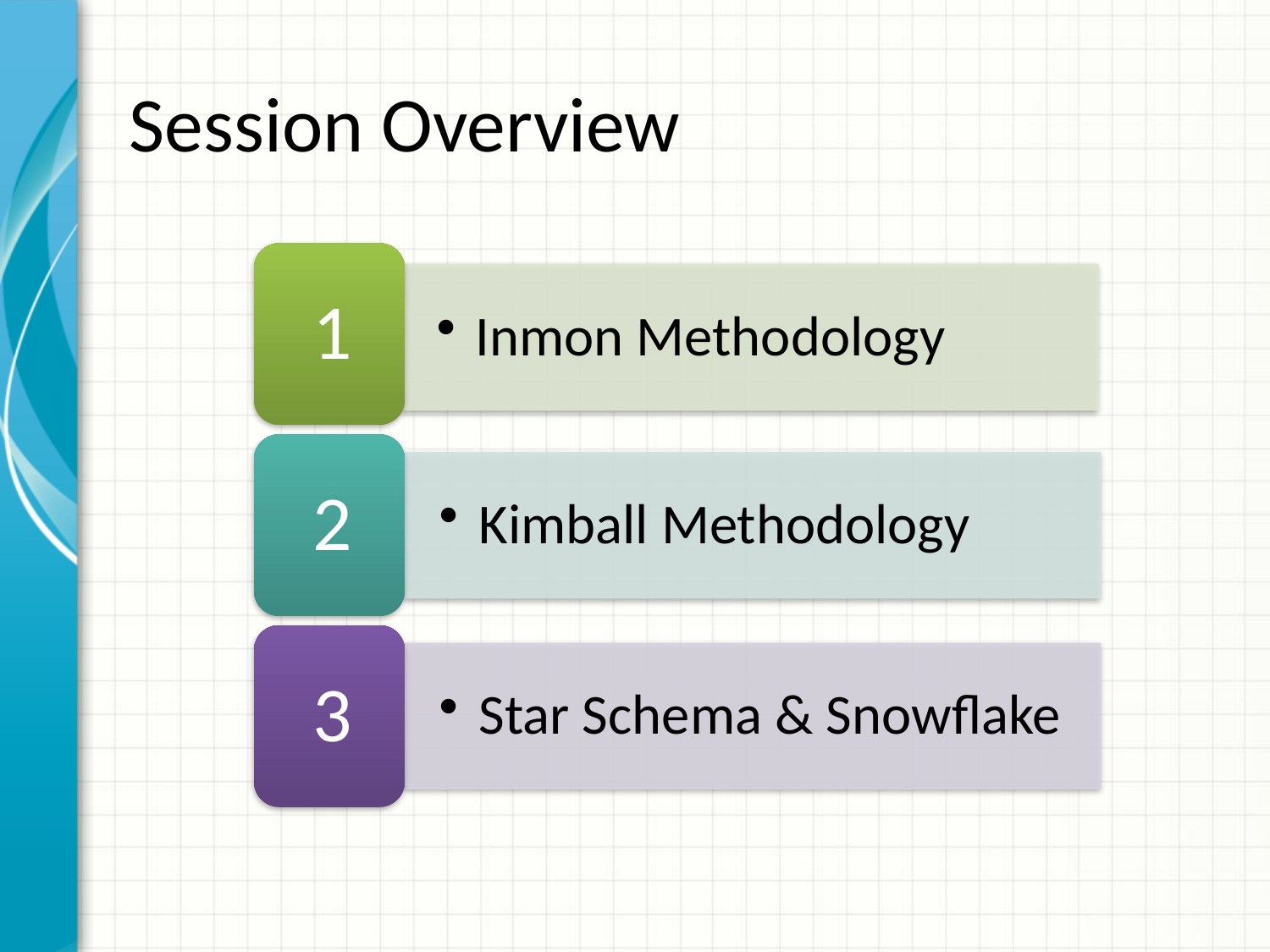

# Session Overview
Inmon Methodology
1
Kimball Methodology
2
Star Schema & Snowflake
3